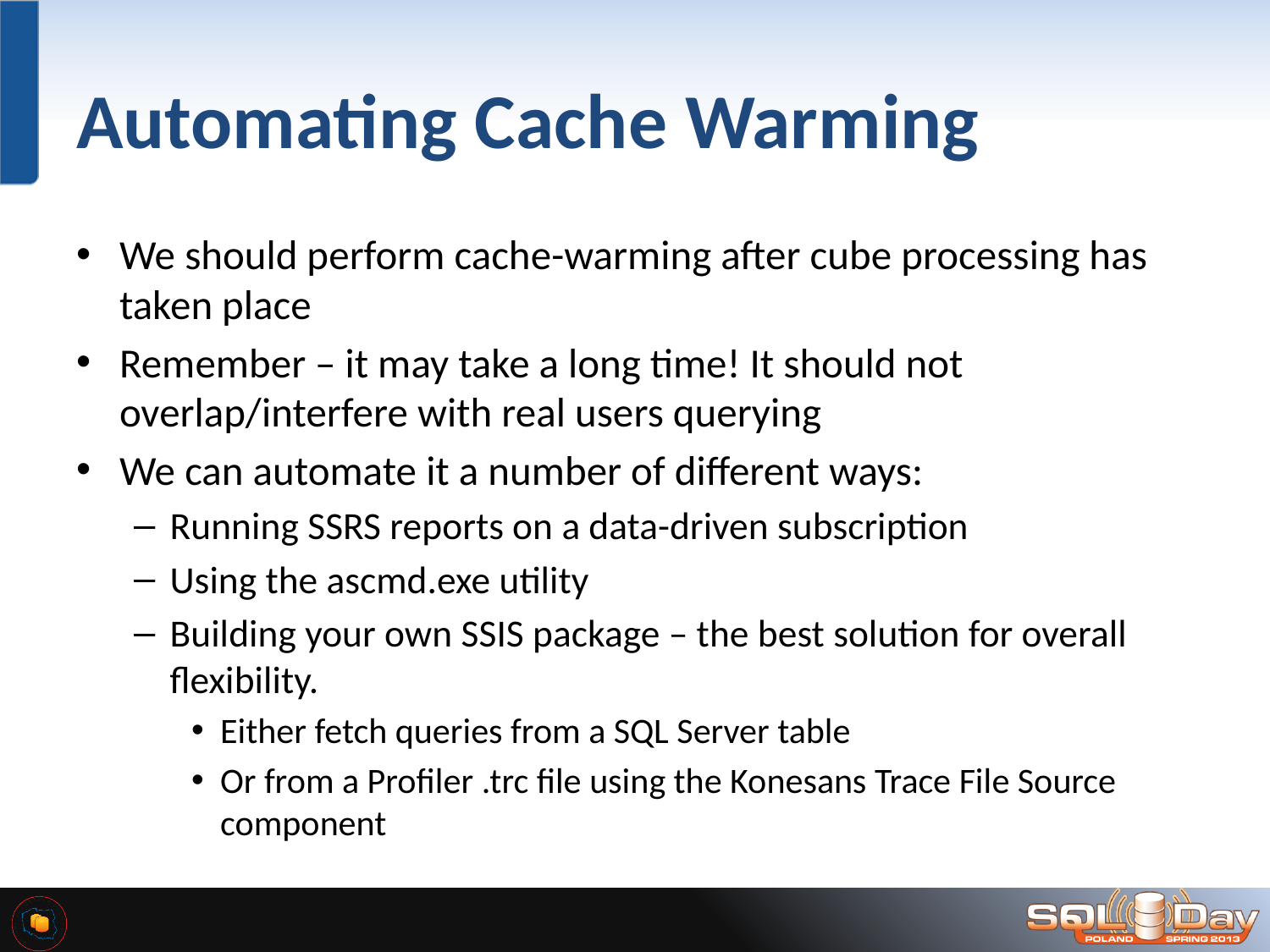

# Automating Cache Warming
We should perform cache-warming after cube processing has taken place
Remember – it may take a long time! It should not overlap/interfere with real users querying
We can automate it a number of different ways:
Running SSRS reports on a data-driven subscription
Using the ascmd.exe utility
Building your own SSIS package – the best solution for overall flexibility.
Either fetch queries from a SQL Server table
Or from a Profiler .trc file using the Konesans Trace File Source component